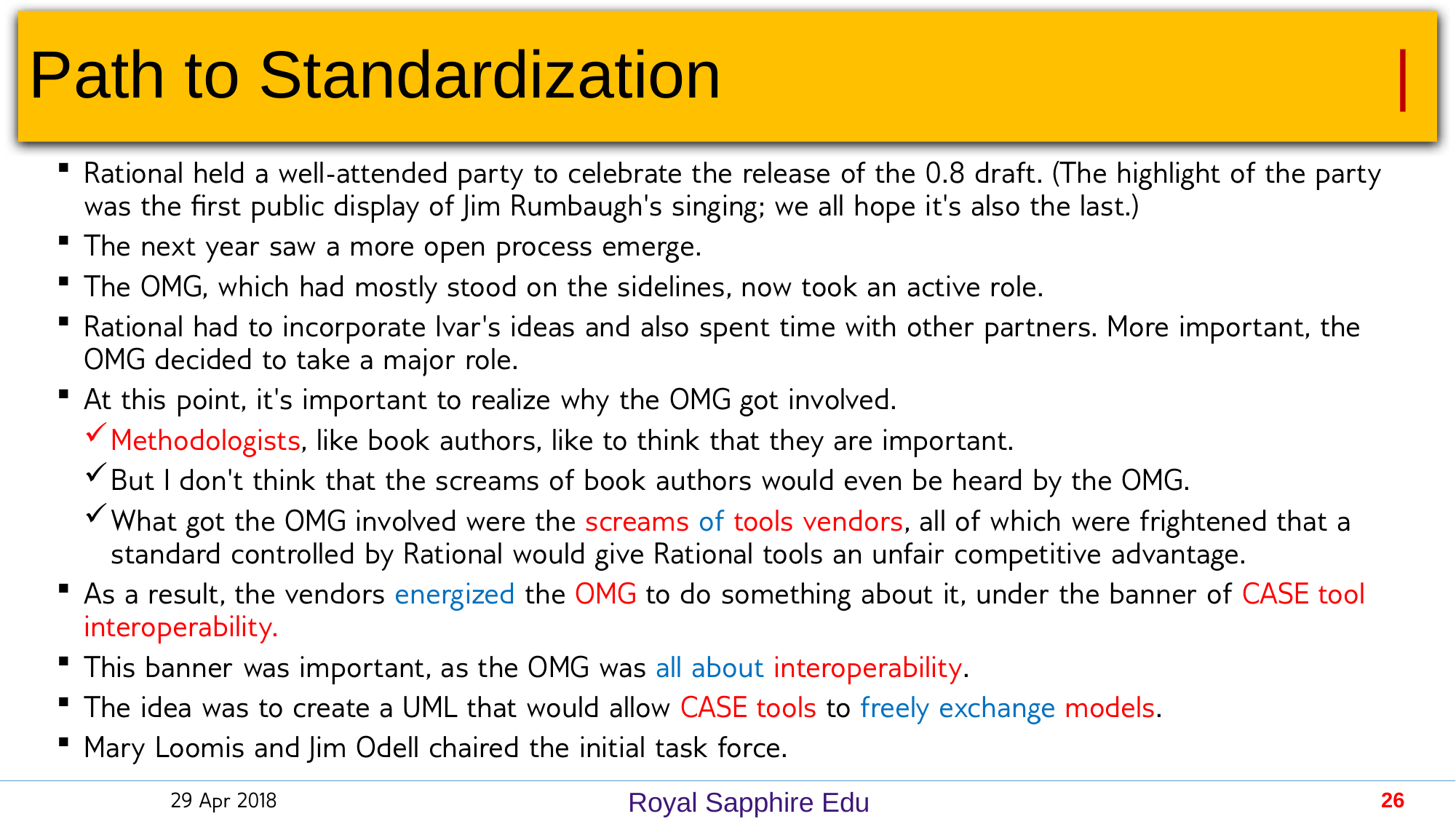

# Path to Standardization						   |
Rational held a well-attended party to celebrate the release of the 0.8 draft. (The highlight of the party was the first public display of Jim Rumbaugh's singing; we all hope it's also the last.)
The next year saw a more open process emerge.
The OMG, which had mostly stood on the sidelines, now took an active role.
Rational had to incorporate Ivar's ideas and also spent time with other partners. More important, the OMG decided to take a major role.
At this point, it's important to realize why the OMG got involved.
Methodologists, like book authors, like to think that they are important.
But I don't think that the screams of book authors would even be heard by the OMG.
What got the OMG involved were the screams of tools vendors, all of which were frightened that a standard controlled by Rational would give Rational tools an unfair competitive advantage.
As a result, the vendors energized the OMG to do something about it, under the banner of CASE tool interoperability.
This banner was important, as the OMG was all about interoperability.
The idea was to create a UML that would allow CASE tools to freely exchange models.
Mary Loomis and Jim Odell chaired the initial task force.
29 Apr 2018
26